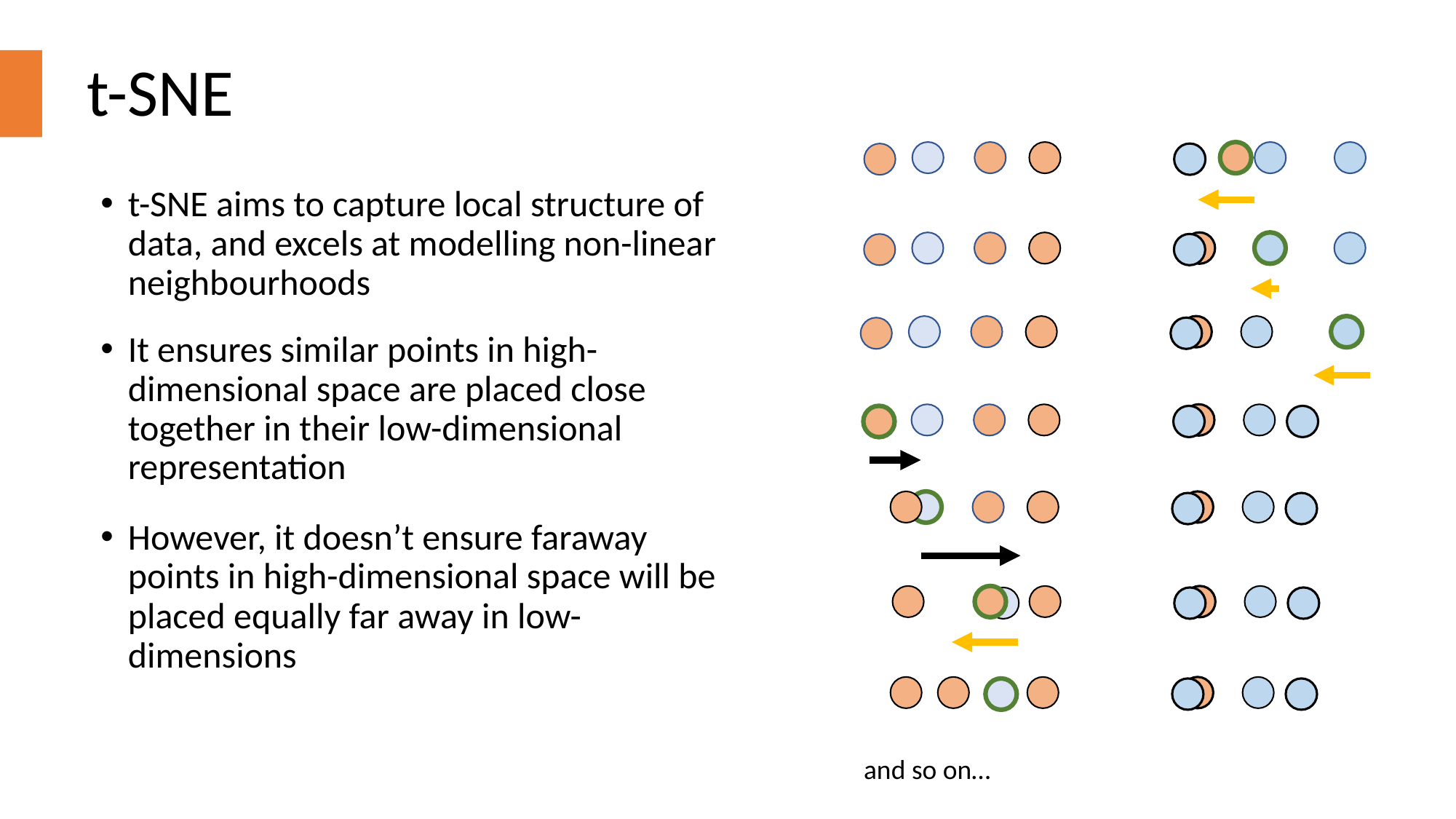

# t-SNE

t-SNE aims to capture local structure of data, and excels at modelling non-linear neighbourhoods

It ensures similar points in high-dimensional space are placed close together in their low-dimensional representation

However, it doesn’t ensure faraway points in high-dimensional space will be placed equally far away in low-dimensions

and so on…